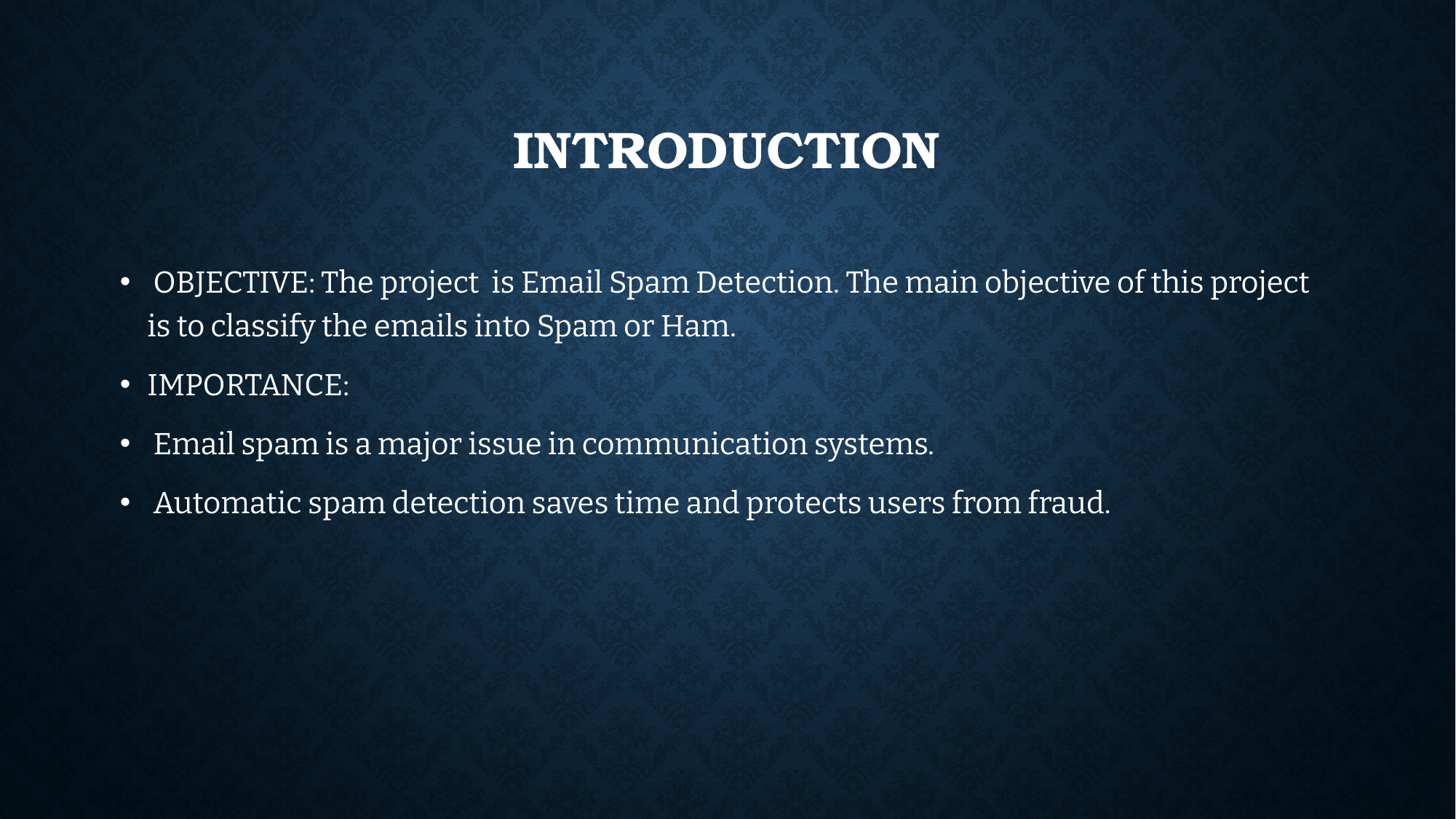

# INTRODUCTION
 OBJECTIVE: The project  is Email Spam Detection. The main objective of this project is to classify the emails into Spam or Ham.
IMPORTANCE:
 Email spam is a major issue in communication systems.
 Automatic spam detection saves time and protects users from fraud.